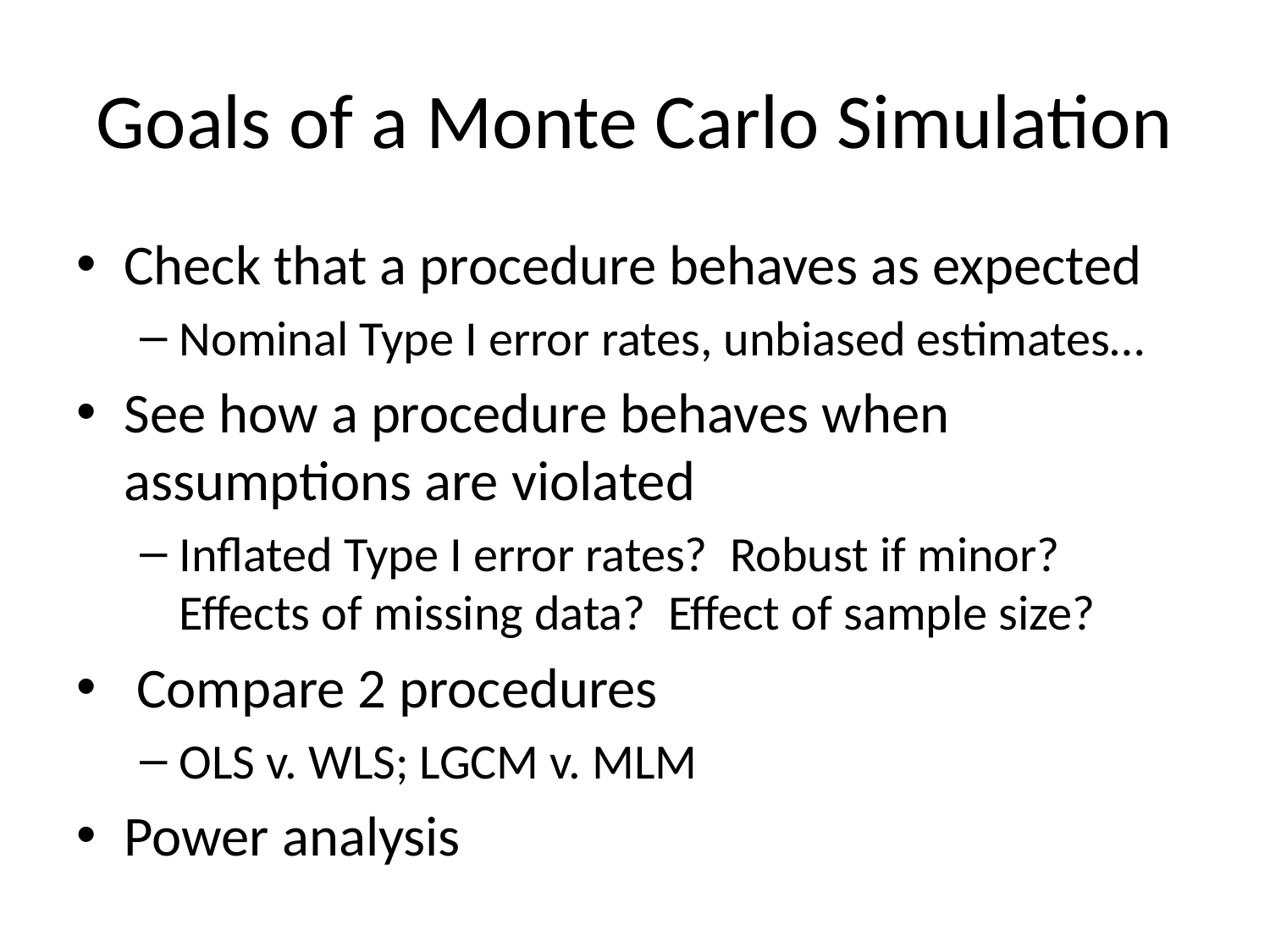

# Goals of a Monte Carlo Simulation
Check that a procedure behaves as expected
Nominal Type I error rates, unbiased estimates…
See how a procedure behaves when assumptions are violated
Inflated Type I error rates?  Robust if minor?  Effects of missing data?  Effect of sample size?
 Compare 2 procedures
OLS v. WLS; LGCM v. MLM
Power analysis